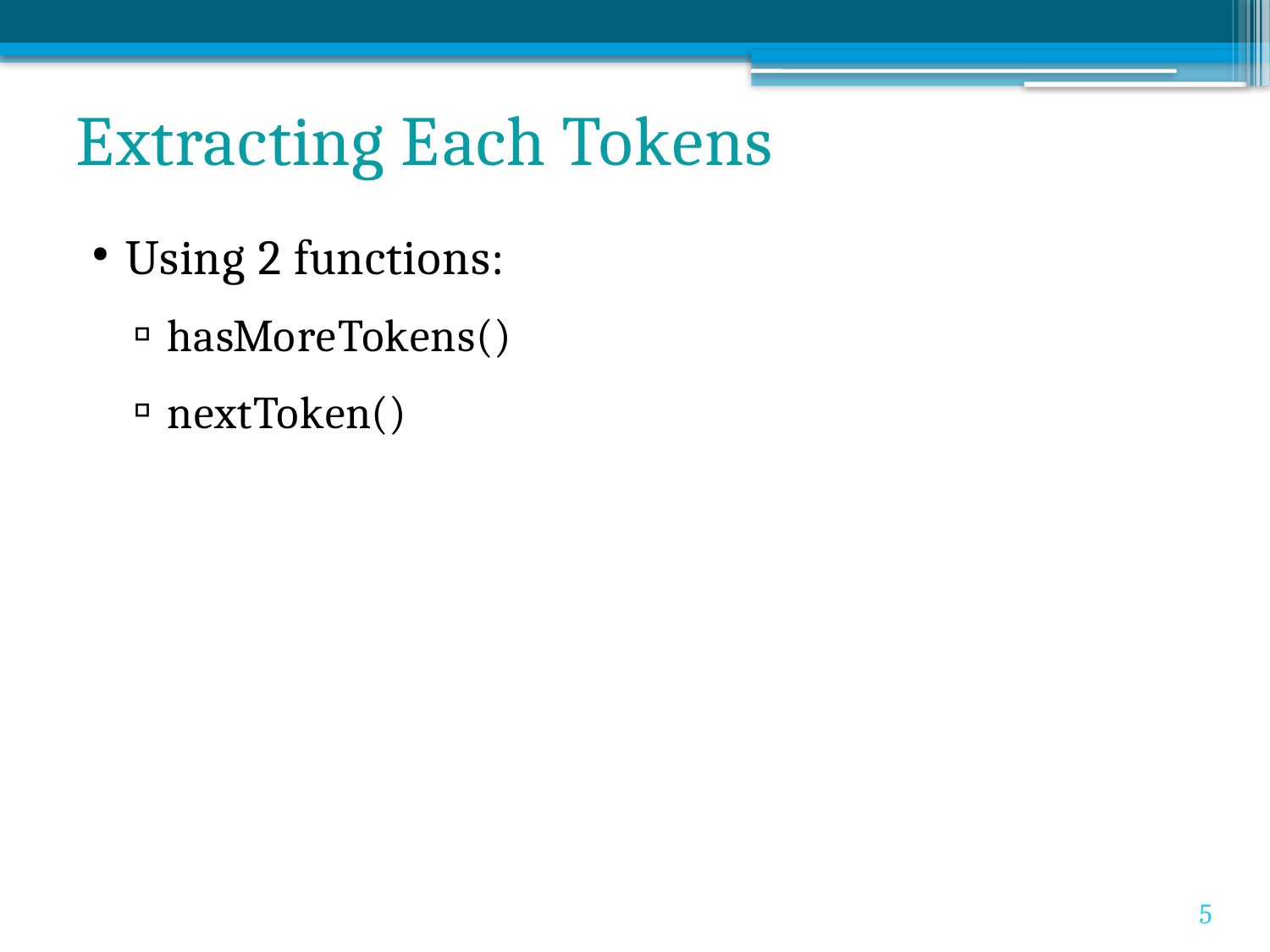

# Extracting Each Tokens
Using 2 functions:
hasMoreTokens()
nextToken()

5